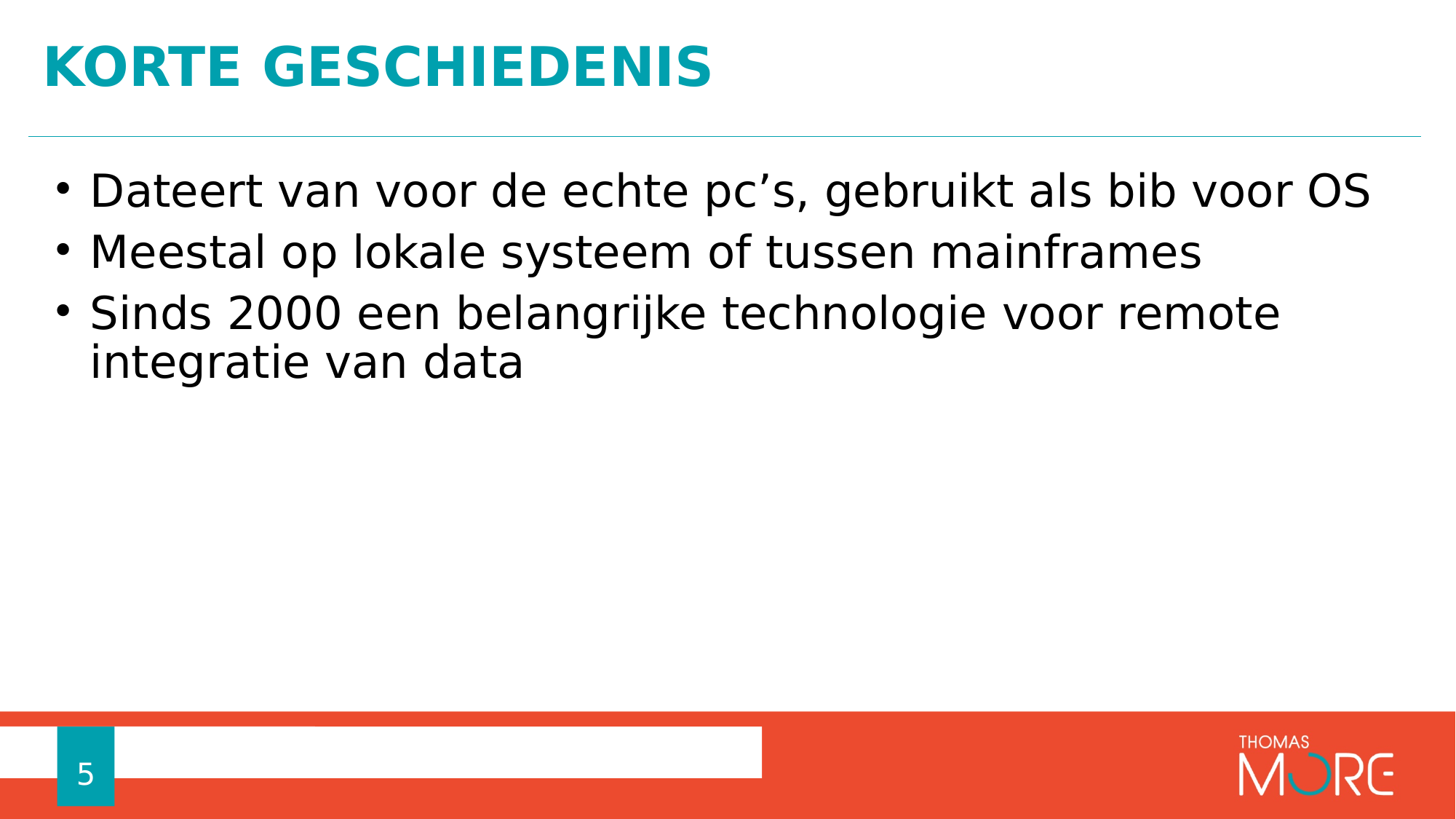

# Korte geschiedenis
Dateert van voor de echte pc’s, gebruikt als bib voor OS
Meestal op lokale systeem of tussen mainframes
Sinds 2000 een belangrijke technologie voor remote integratie van data
5